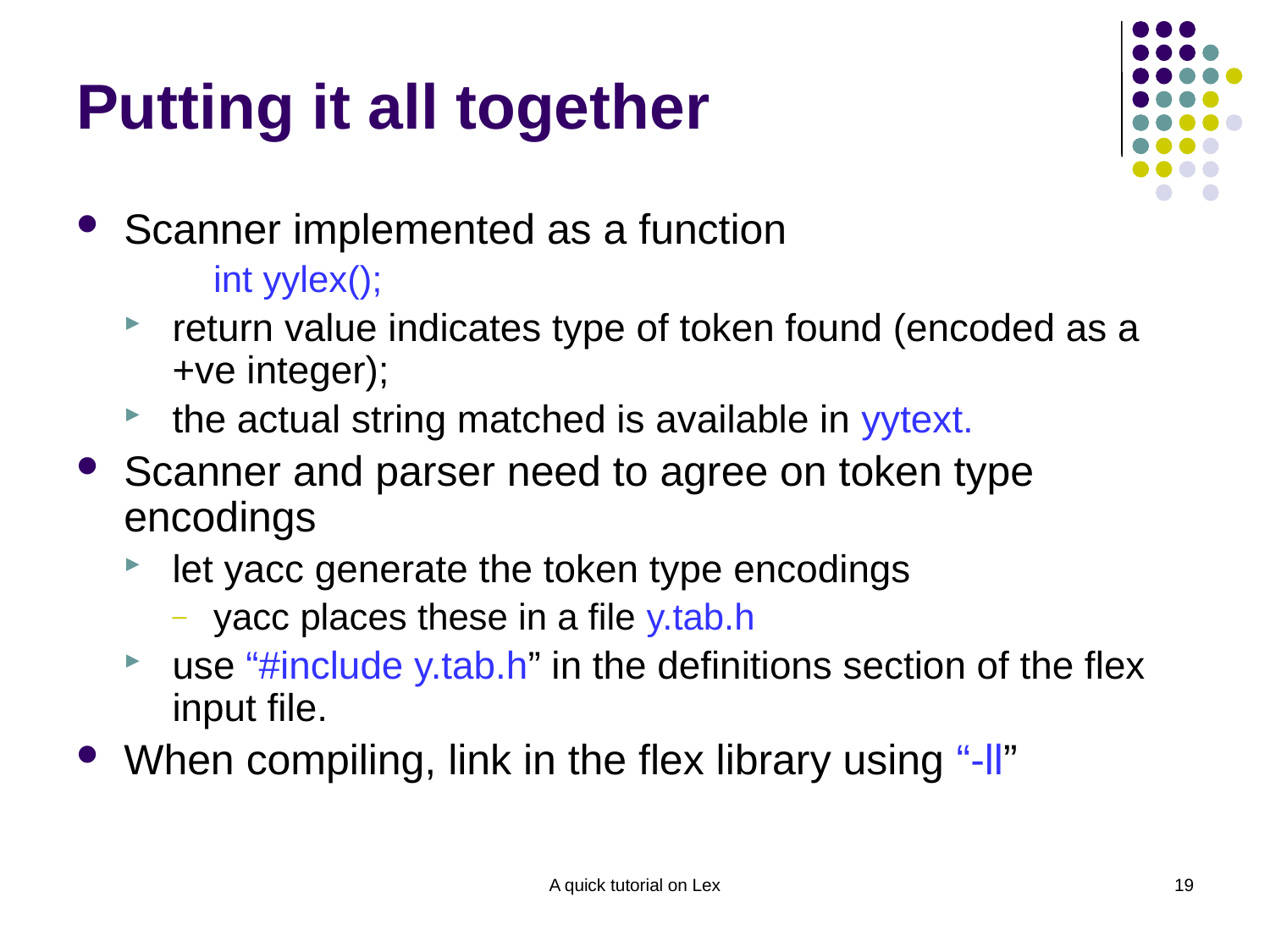

# Putting it all together
Scanner implemented as a function
	int yylex();
return value indicates type of token found (encoded as a +ve integer);
the actual string matched is available in yytext.
Scanner and parser need to agree on token type encodings
let yacc generate the token type encodings
yacc places these in a file y.tab.h
use “#include y.tab.h” in the definitions section of the flex input file.
When compiling, link in the flex library using “-ll”

A quick tutorial on Lex
19